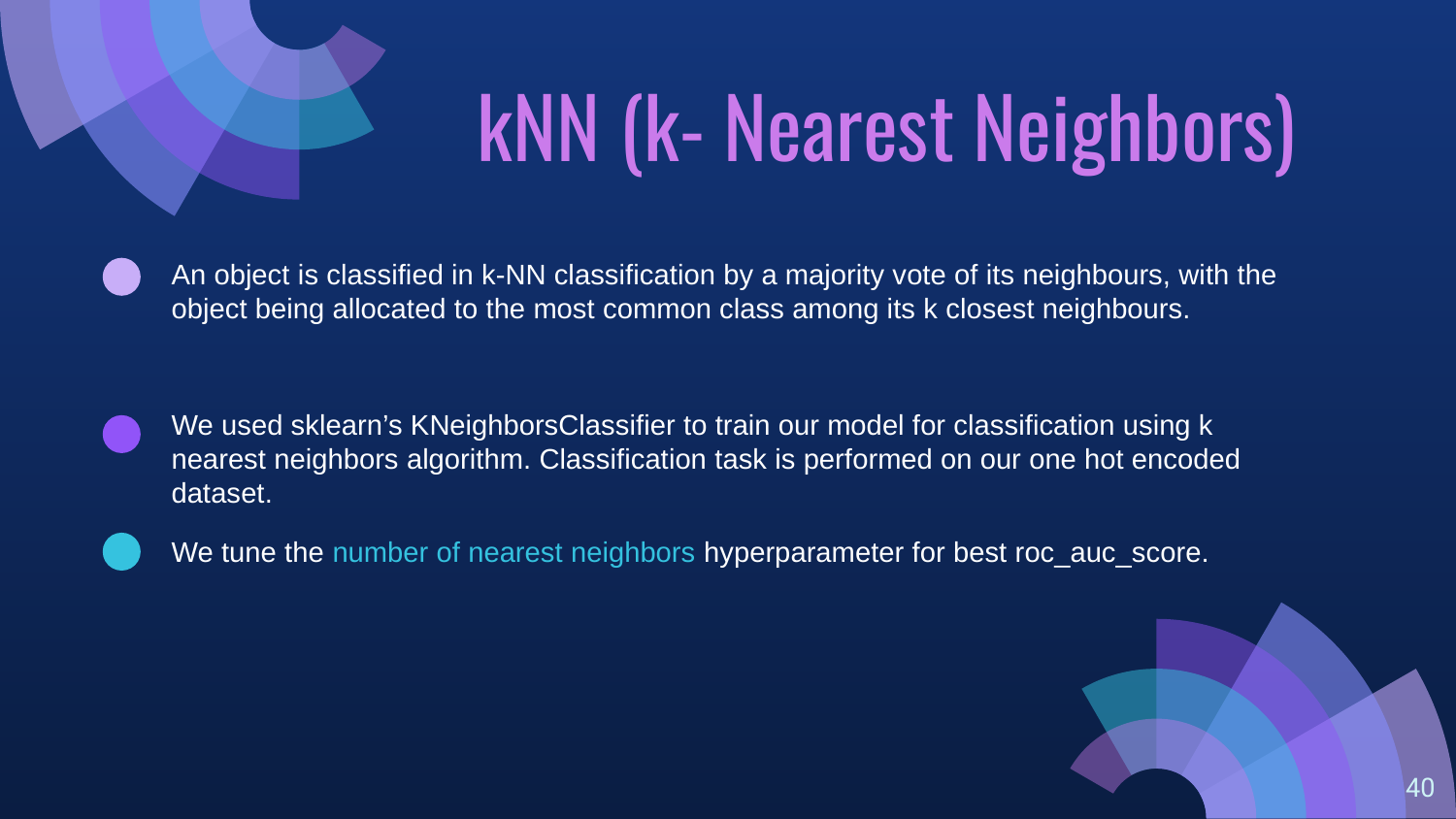

# kNN (k- Nearest Neighbors)
An object is classified in k-NN classification by a majority vote of its neighbours, with the object being allocated to the most common class among its k closest neighbours.

We used sklearn’s KNeighborsClassifier to train our model for classification using k nearest neighbors algorithm. Classification task is performed on our one hot encoded dataset.

We tune the number of nearest neighbors hyperparameter for best roc_auc_score.

40